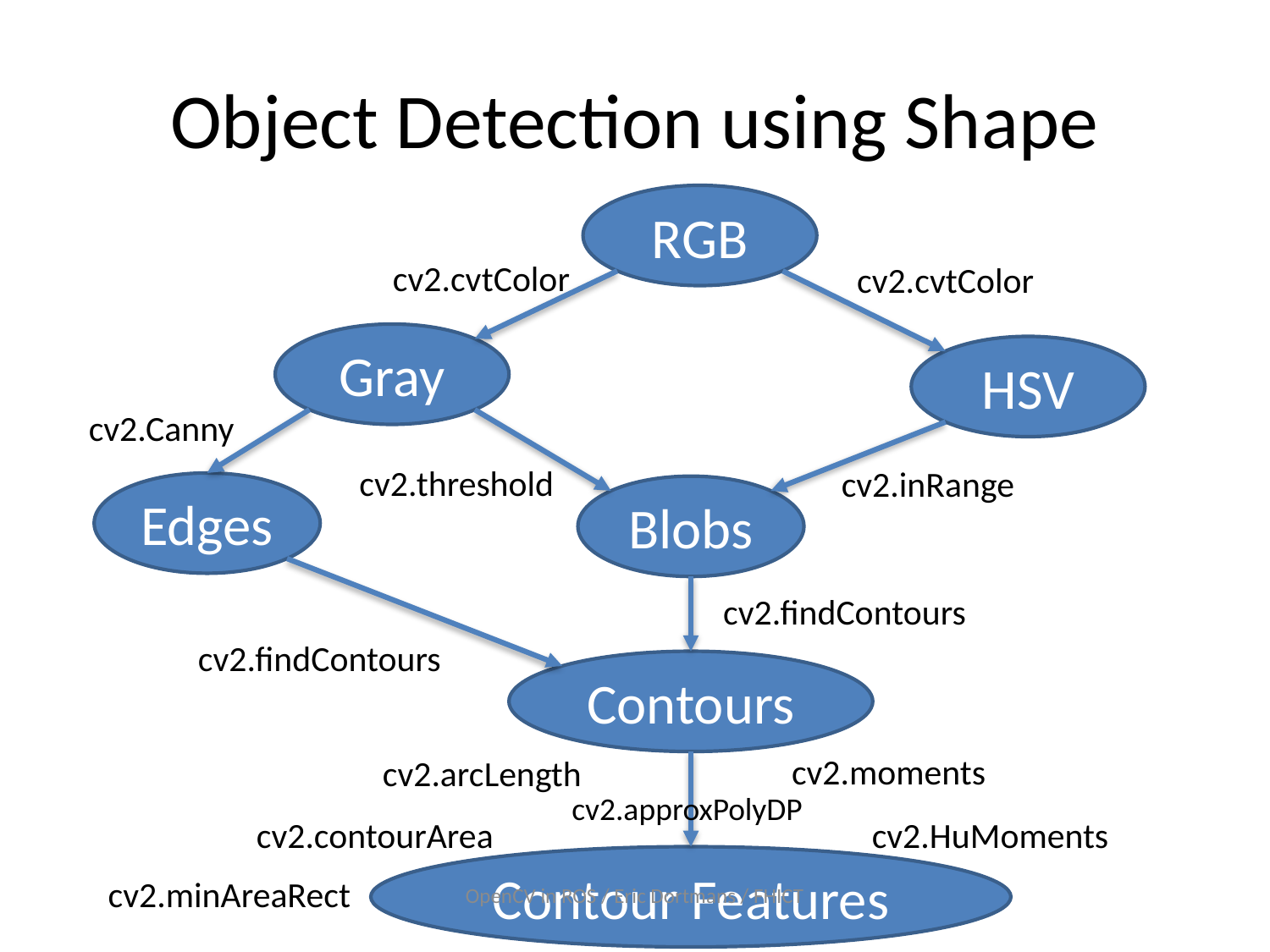

# Object Detection using Shape
RGB
cv2.cvtColor
cv2.cvtColor
Gray
HSV
cv2.Canny
cv2.threshold
cv2.inRange
Edges
Blobs
cv2.findContours
cv2.findContours
Contours
cv2.moments
cv2.arcLength
cv2.approxPolyDP
cv2.contourArea
cv2.HuMoments
Contour Features
cv2.minAreaRect
OpenCV in ROS / Eric Dortmans / FHICT